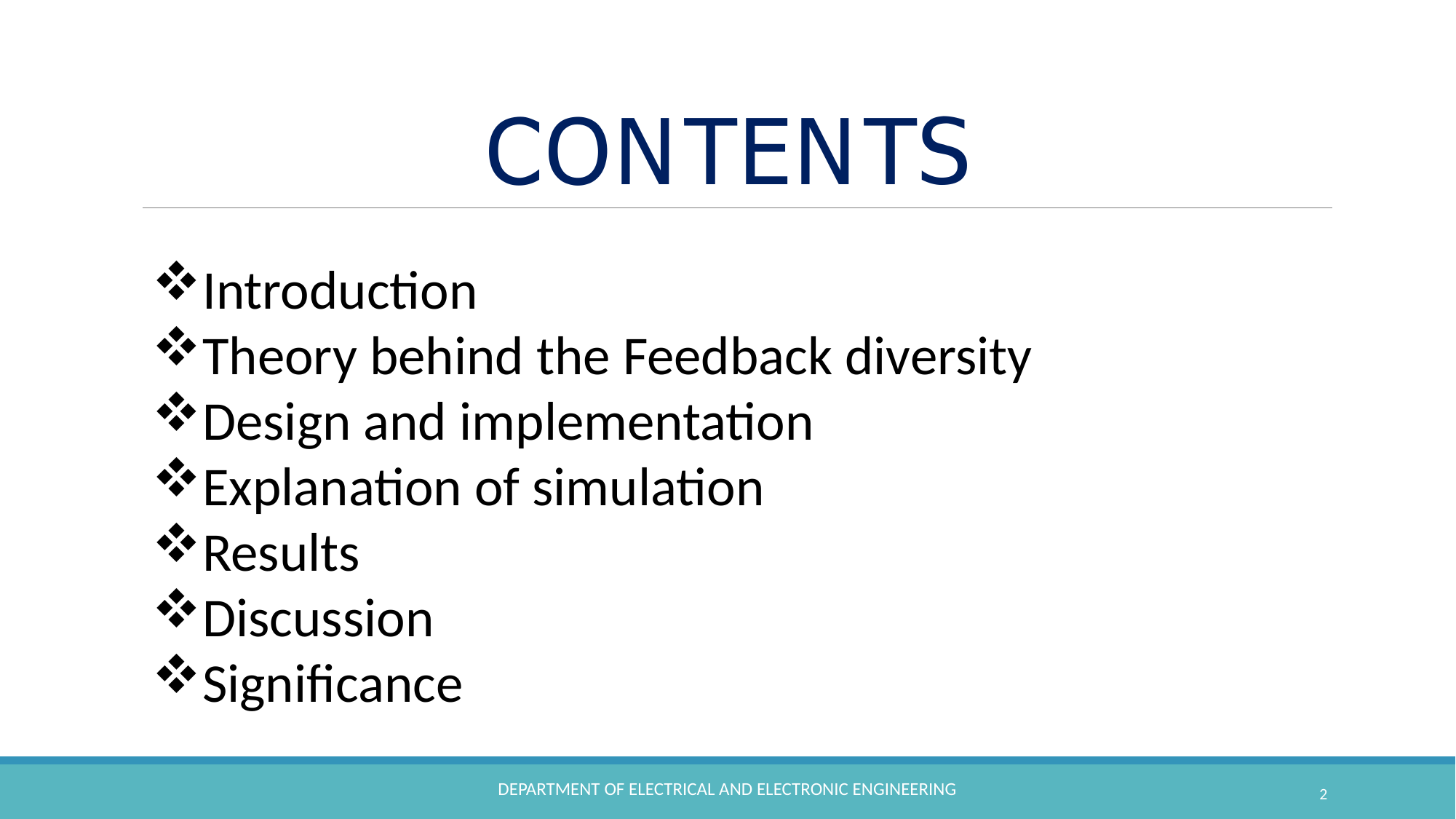

# CONTENTS
Introduction
Theory behind the Feedback diversity
Design and implementation
Explanation of simulation
Results
Discussion
Significance
DEPARTMENT OF ELECTRICAL AND ELECTRONIC ENGINEERING
2